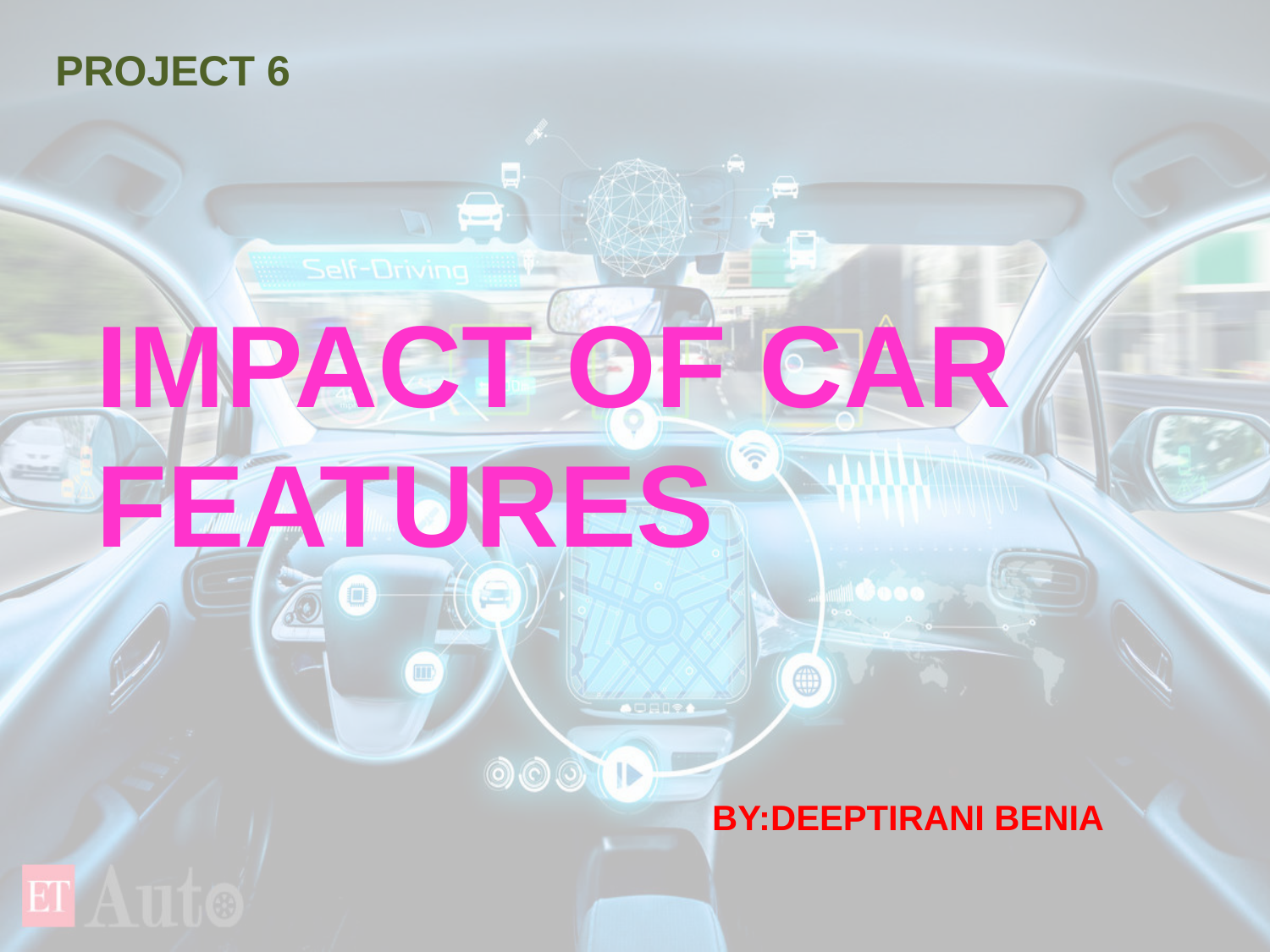

PROJECT 6
IMPACT OF CAR FEATURES
BY:DEEPTIRANI BENIA